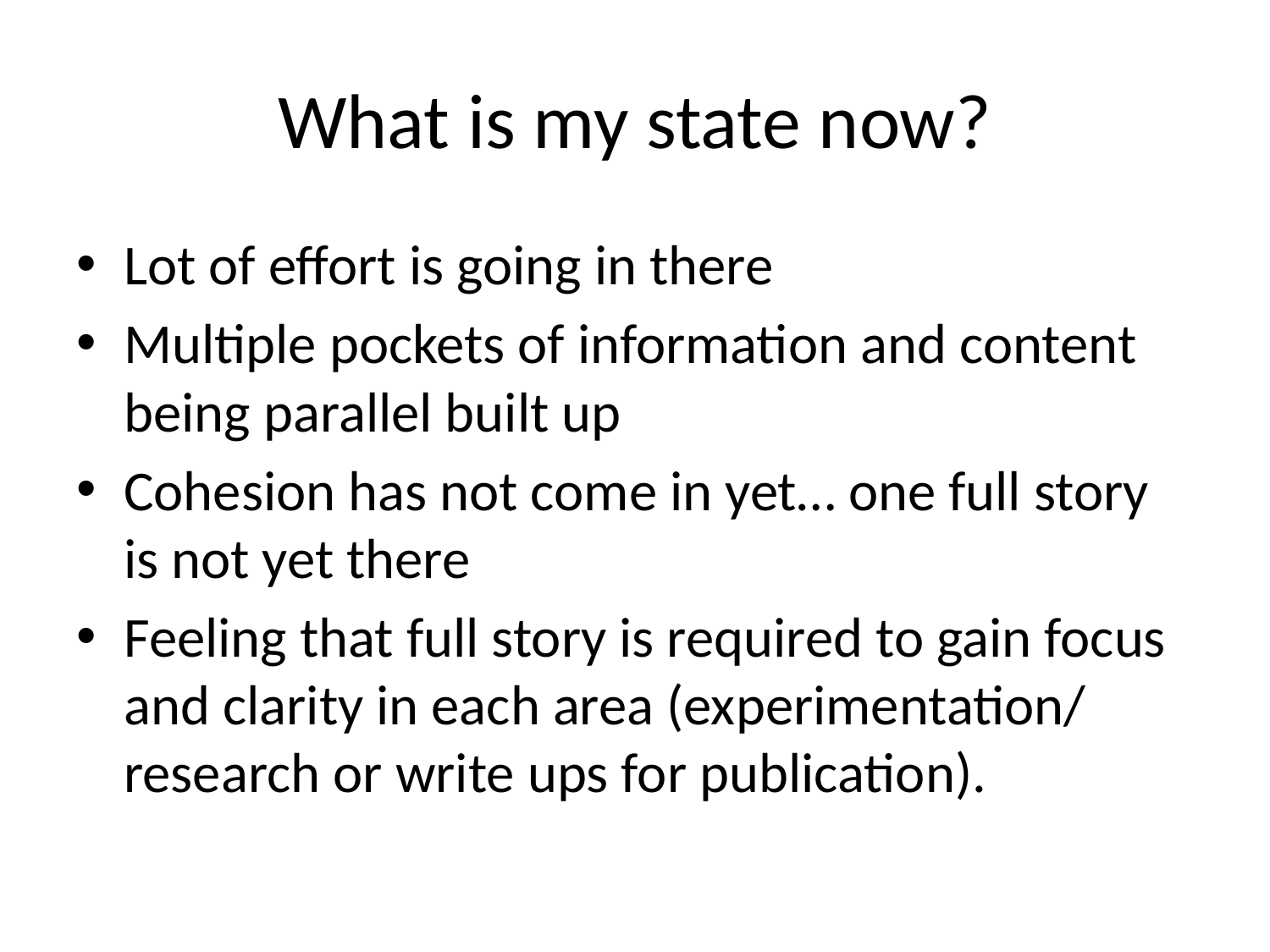

# What is my state now?
Lot of effort is going in there
Multiple pockets of information and content being parallel built up
Cohesion has not come in yet… one full story is not yet there
Feeling that full story is required to gain focus and clarity in each area (experimentation/ research or write ups for publication).